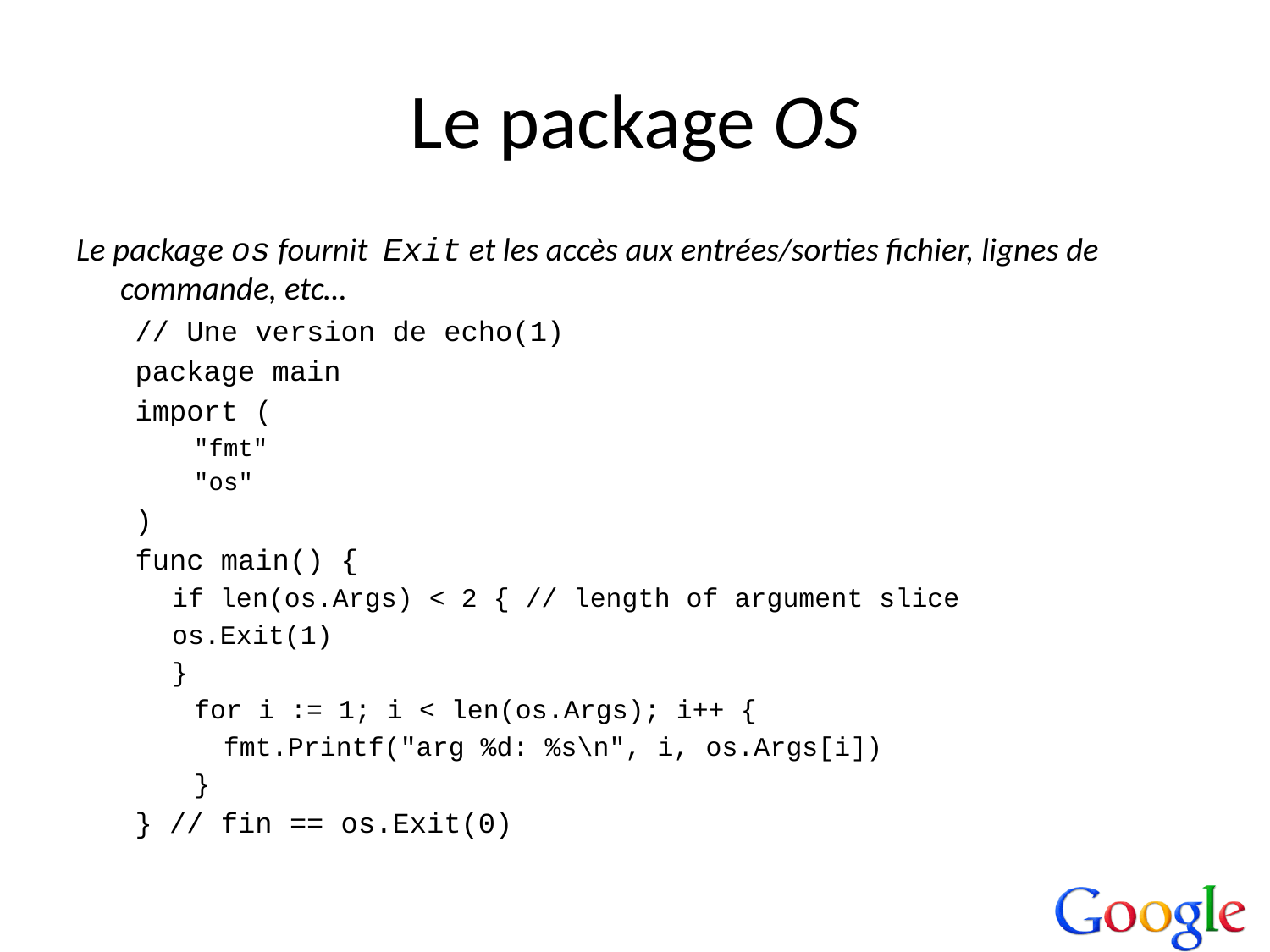

# Le package OS
Le package os fournit  Exit et les accès aux entrées/sorties fichier, lignes de commande, etc…
// Une version de echo(1)
package main
import (
"fmt"
"os"
)
func main() {
		if len(os.Args) < 2 { // length of argument slice
			os.Exit(1)
		}
for i := 1; i < len(os.Args); i++ {
		fmt.Printf("arg %d: %s\n", i, os.Args[i])
}
} // fin == os.Exit(0)